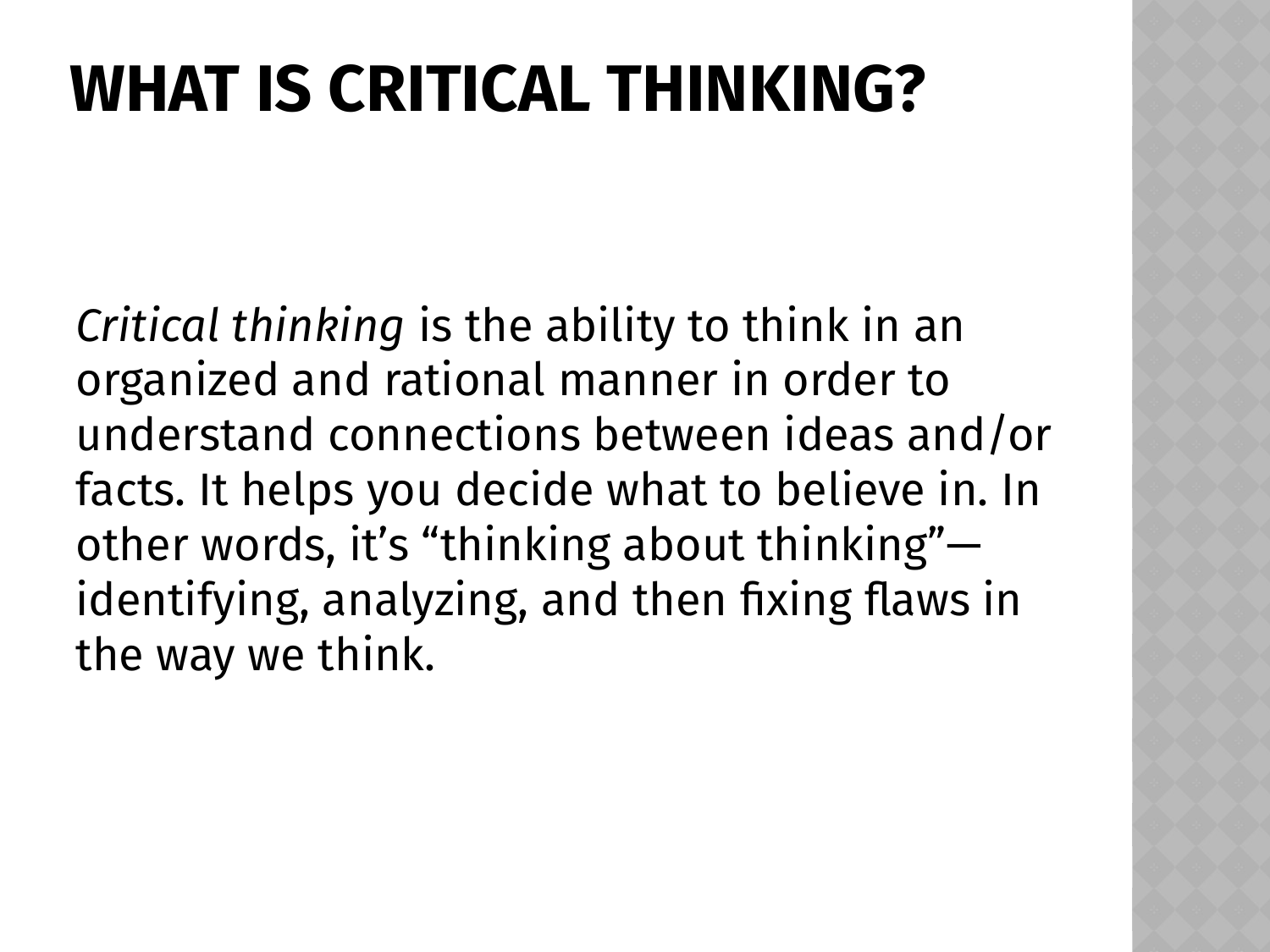

# What Is Critical Thinking?

Critical thinking is the ability to think in an organized and rational manner in order to understand connections between ideas and/or facts. It helps you decide what to believe in. In other words, it’s “thinking about thinking”—identifying, analyzing, and then fixing flaws in the way we think.